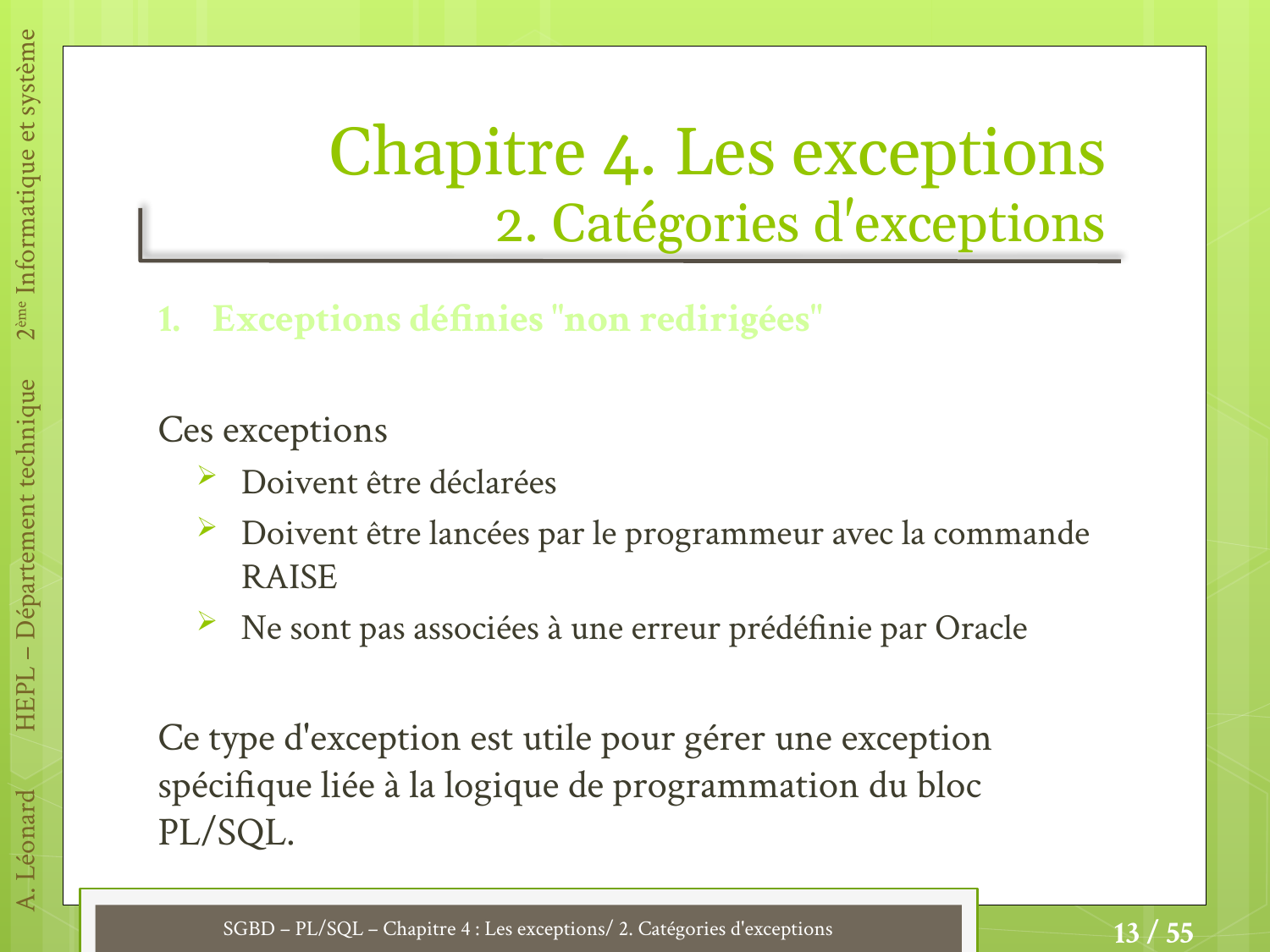

# Chapitre 4. Les exceptions 2. Catégories d'exceptions
1.    Exceptions définies "non redirigées"

Ces exceptions
Doivent être déclarées
Doivent être lancées par le programmeur avec la commande RAISE
Ne sont pas associées à une erreur prédéfinie par Oracle

Ce type d'exception est utile pour gérer une exception spécifique liée à la logique de programmation du bloc PL/SQL.
SGBD – PL/SQL – Chapitre 4 : Les exceptions/ 2. Catégories d'exceptions